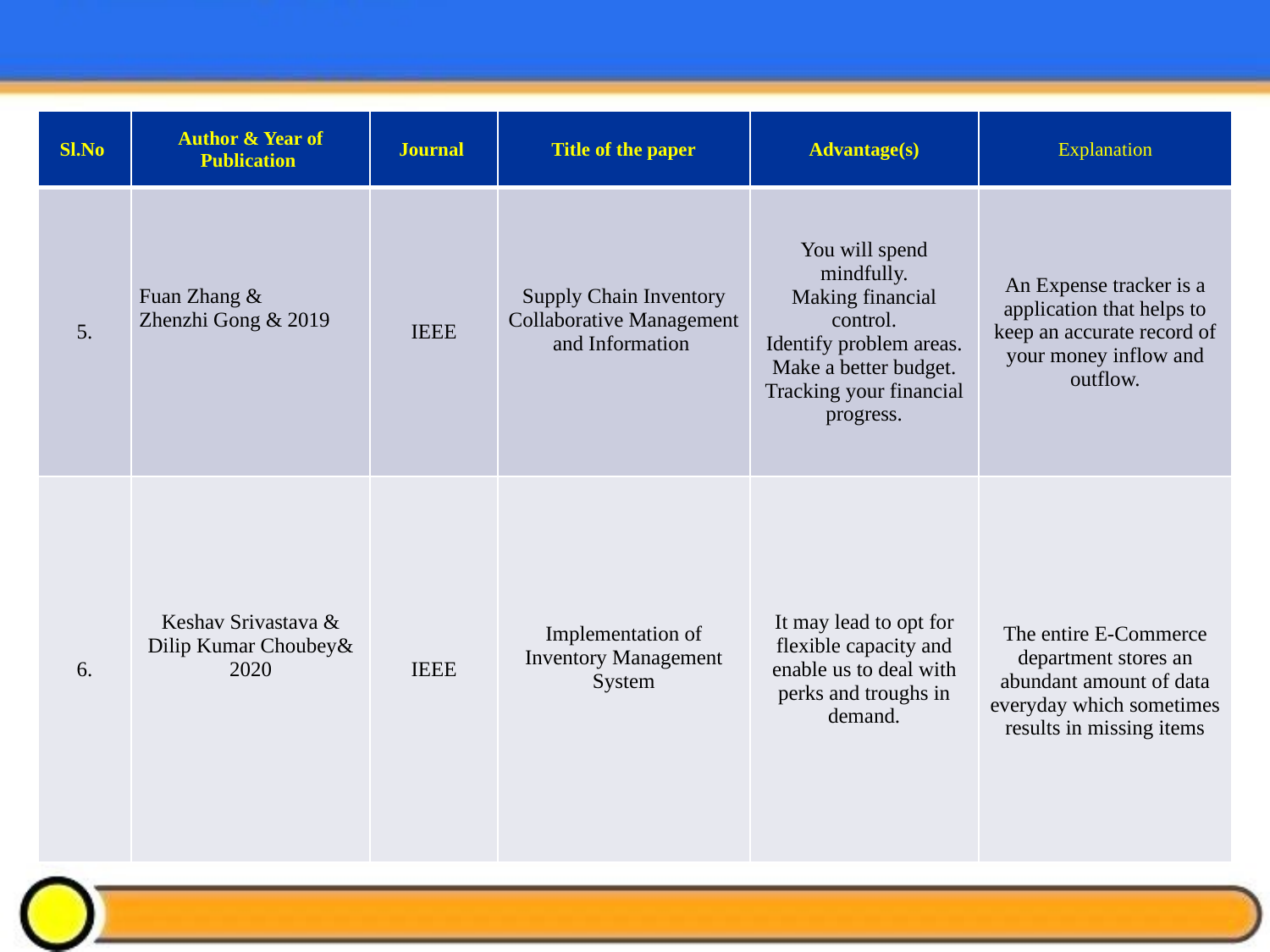

| Sl.No | Author & Year of Publication | Journal | Title of the paper | Advantage(s) | Explanation |
| --- | --- | --- | --- | --- | --- |
| 5. | Fuan Zhang & Zhenzhi Gong & 2019 | IEEE | Supply Chain Inventory Collaborative Management and Information | You will spend mindfully. Making financial control. Identify problem areas. Make a better budget. Tracking your financial progress. | An Expense tracker is a application that helps to keep an accurate record of your money inflow and outflow. |
| 6. | Keshav Srivastava & Dilip Kumar Choubey& 2020 | IEEE | Implementation of Inventory Management System | It may lead to opt for flexible capacity and enable us to deal with perks and troughs in demand. | The entire E-Commerce department stores an abundant amount of data everyday which sometimes results in missing items |